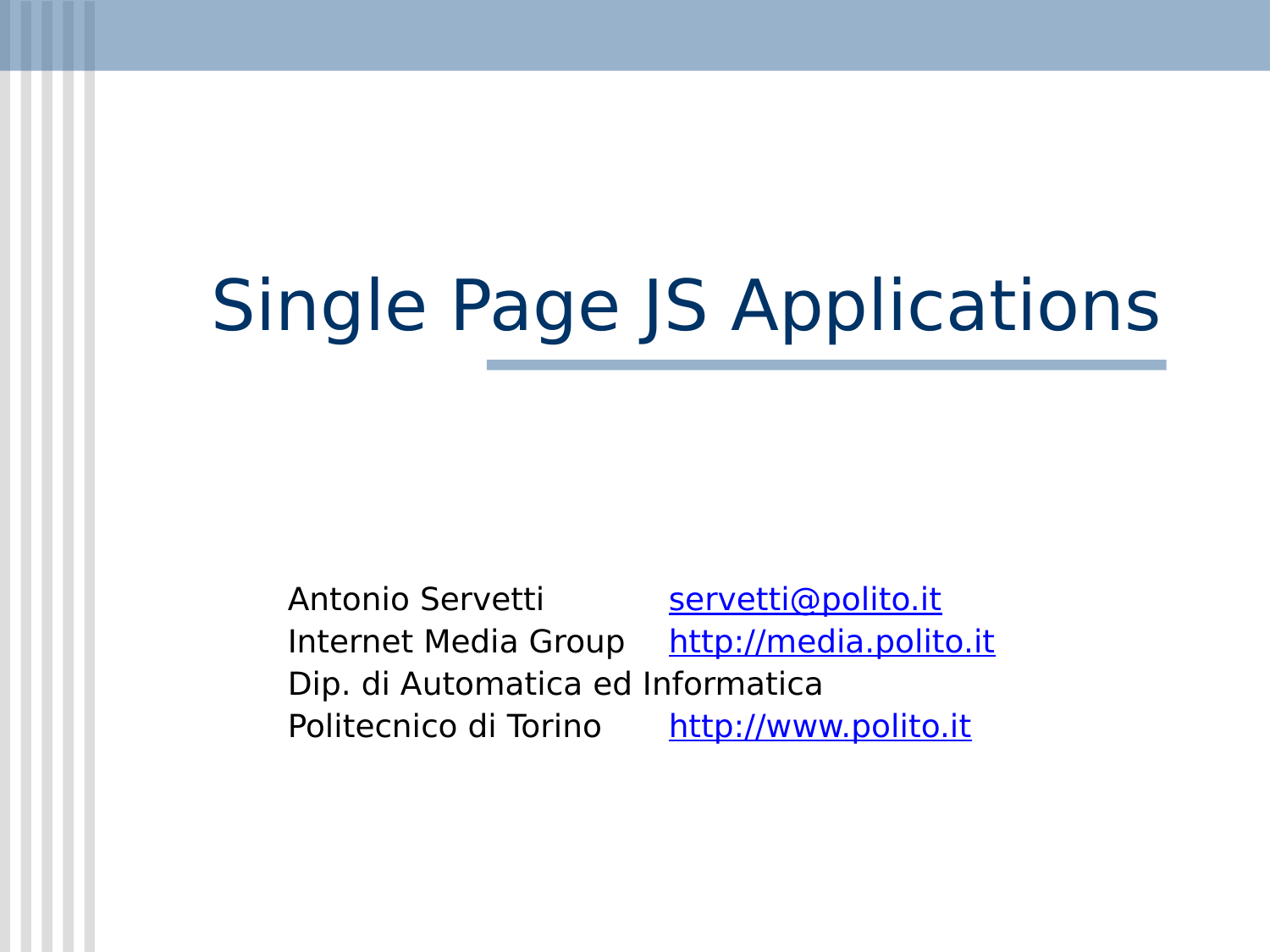

Single Page JS Applications
Applicazioni Internet
Ingegneria Informatica

	Antonio Servetti 	servetti@polito.it
	Internet Media Group	http://media.polito.it
	Dip. di Automatica ed Informatica
	Politecnico di Torino	http://www.polito.it